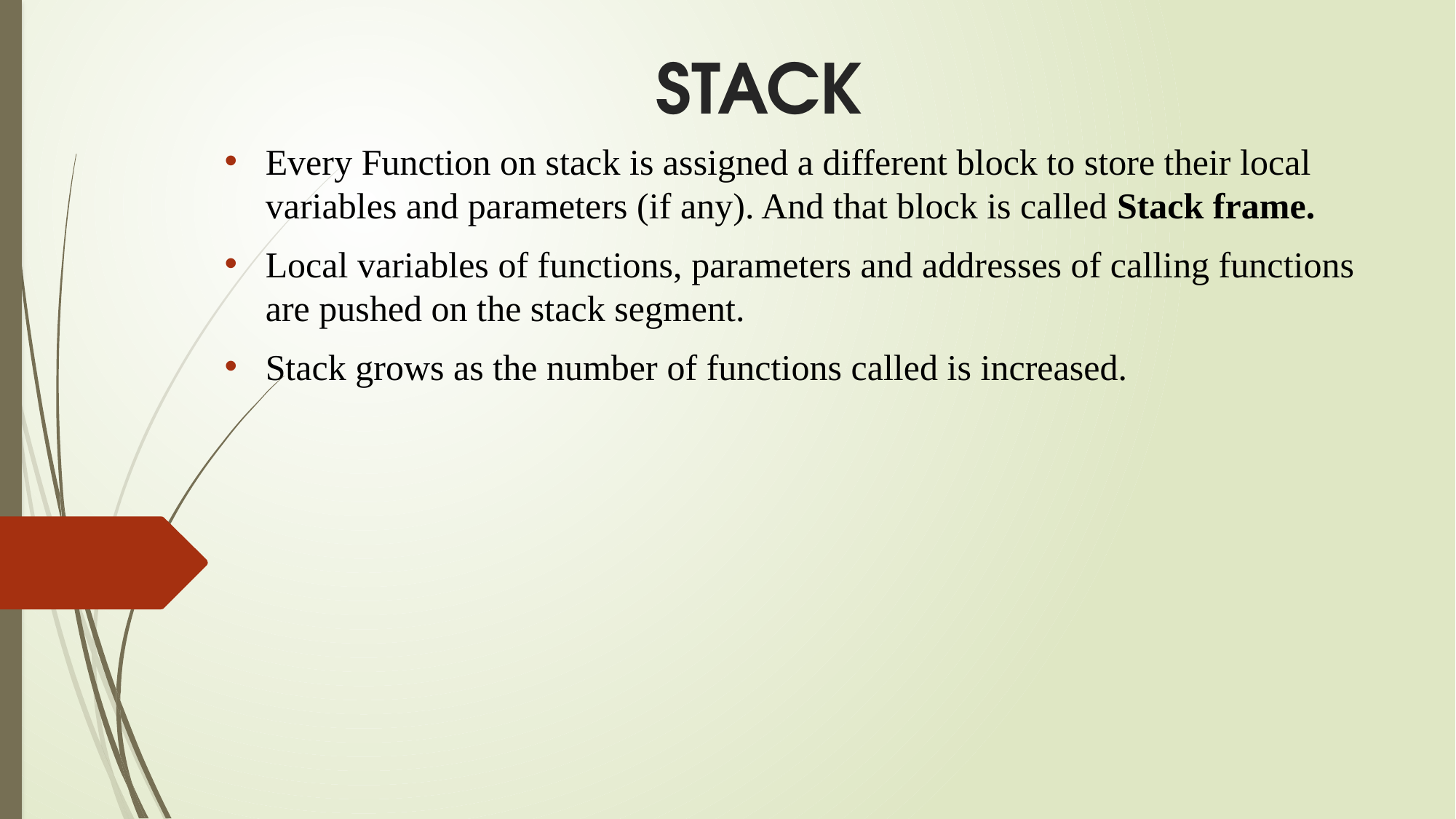

# STACK
Every Function on stack is assigned a different block to store their local variables and parameters (if any). And that block is called Stack frame.
Local variables of functions, parameters and addresses of calling functions are pushed on the stack segment.
Stack grows as the number of functions called is increased.